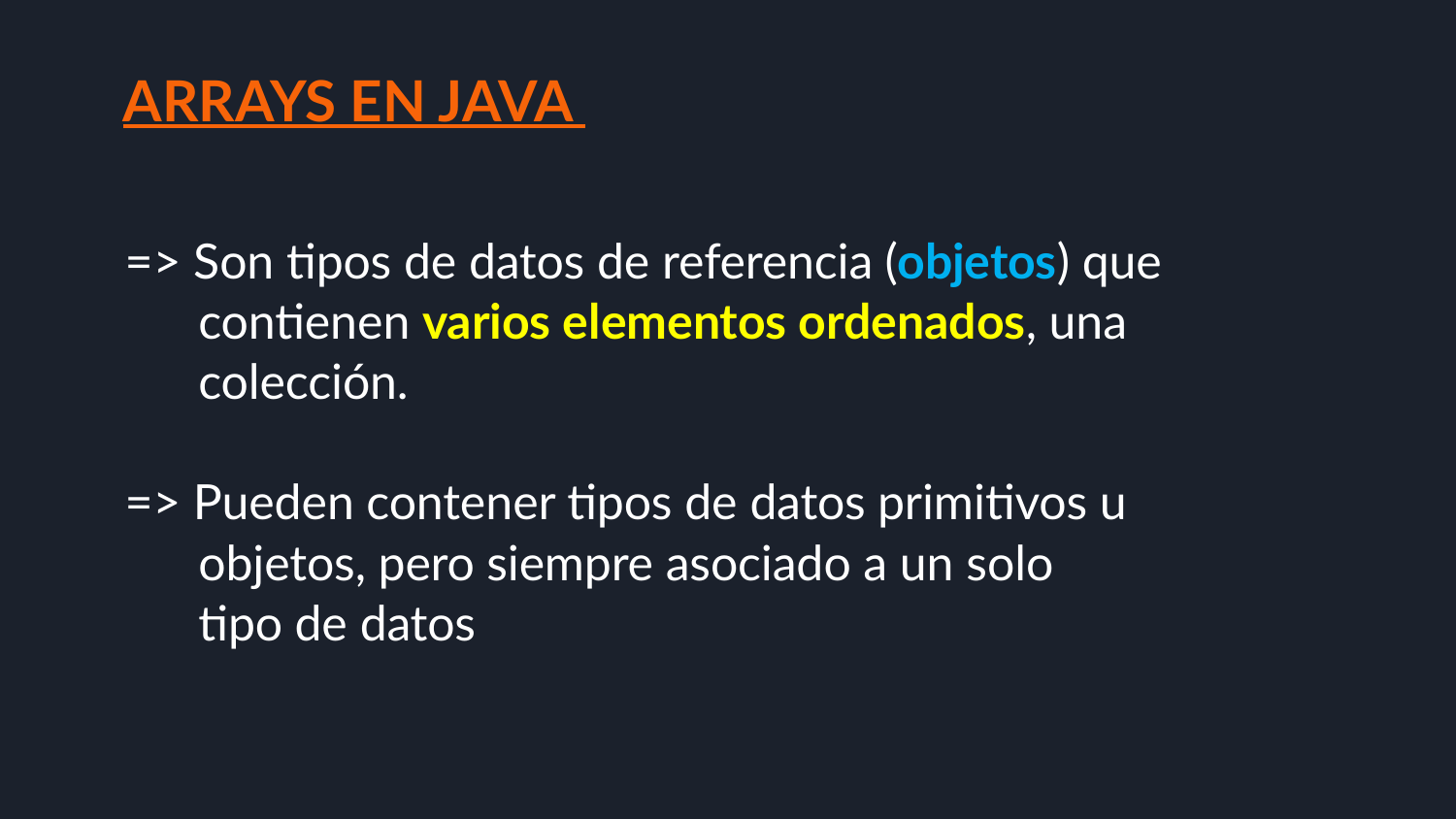

ARRAYS EN JAVA
=> Son tipos de datos de referencia (objetos) que
      contienen varios elementos ordenados, una
      colección.

=> Pueden contener tipos de datos primitivos u
      objetos, pero siempre asociado a un solo
      tipo de datos